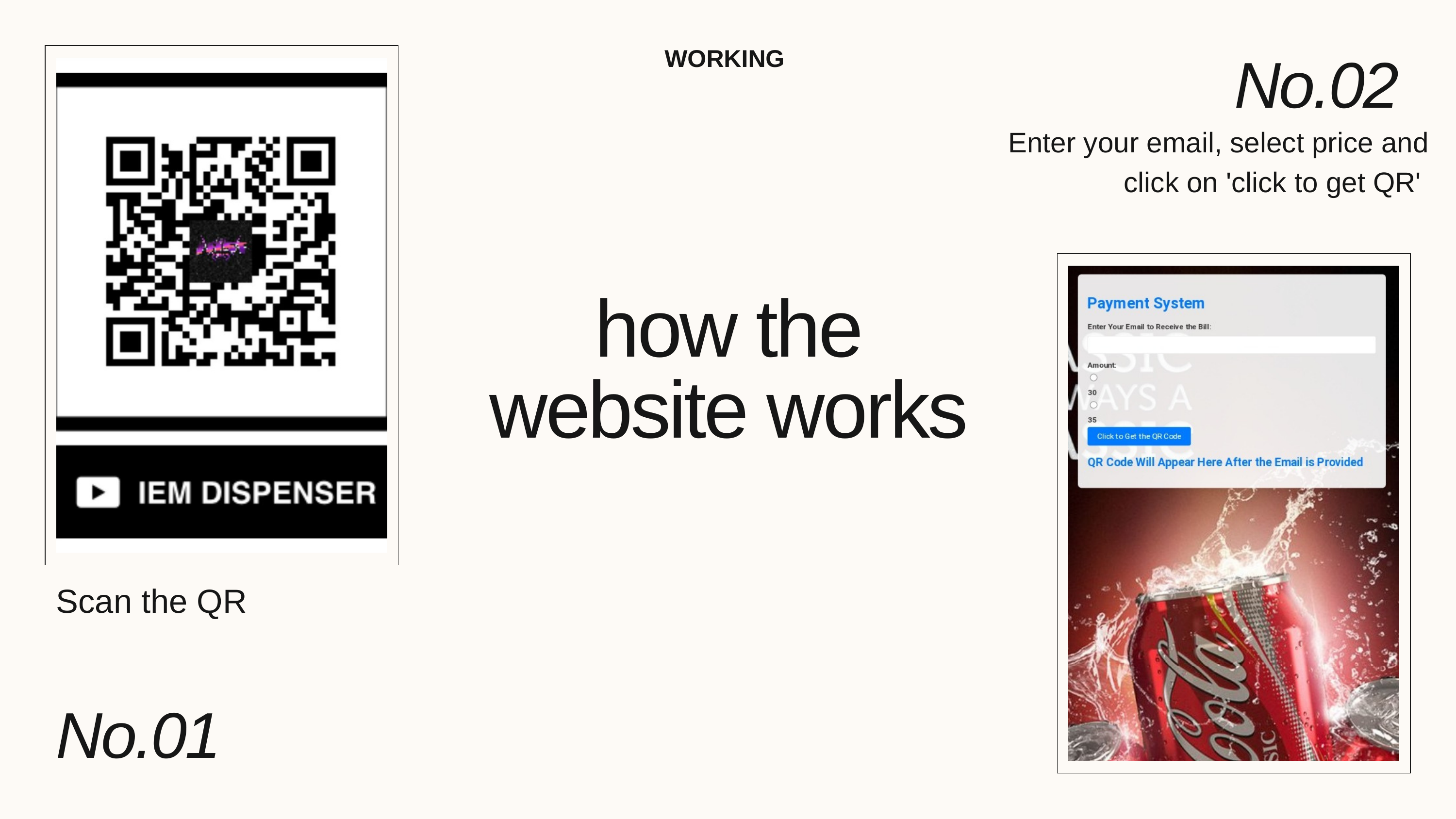

WORKING
No.02

﻿Enter your email, select price and click on 'click to get QR'

how the website works
Scan the QR
No.01